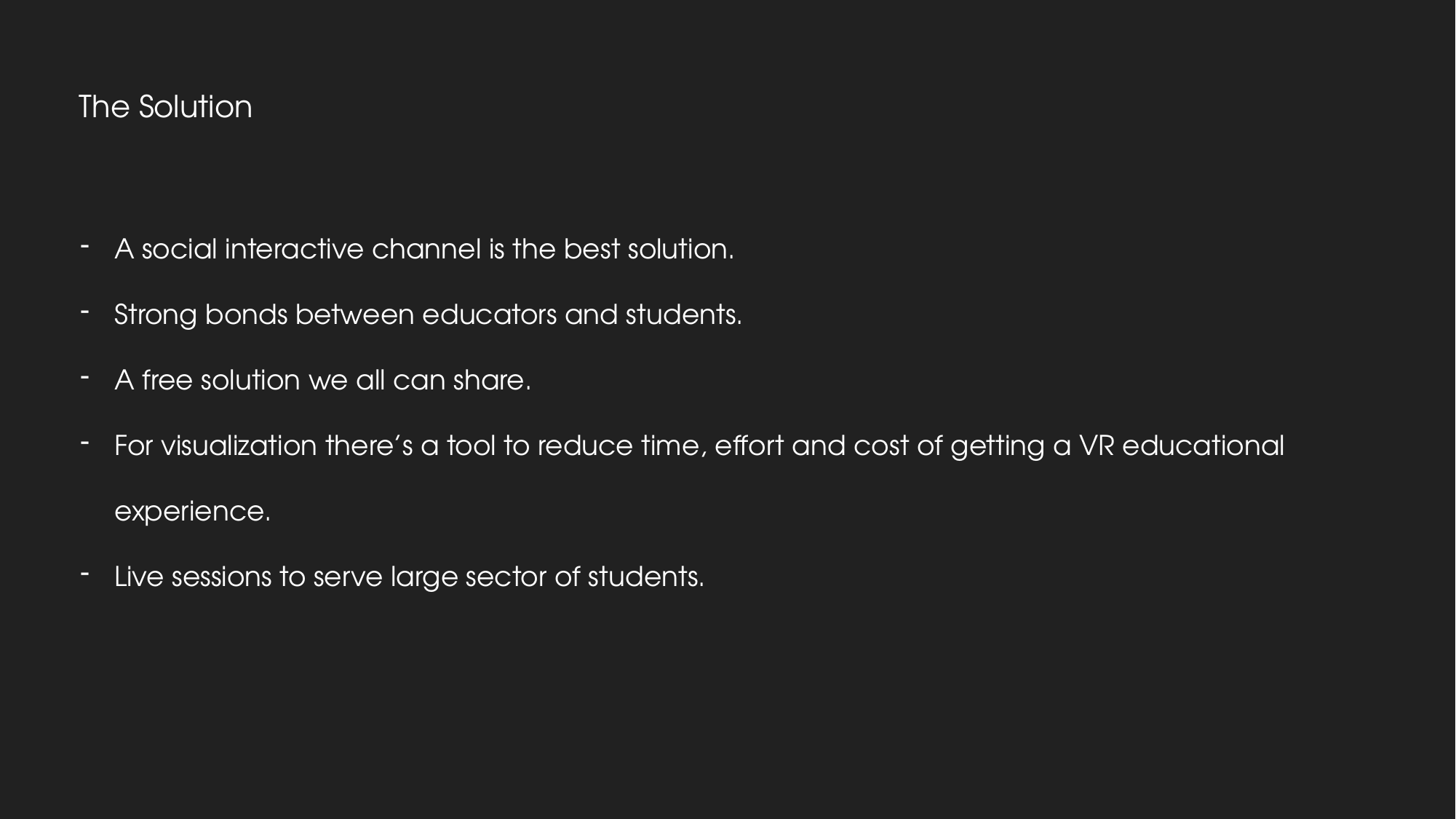

The Solution
A social interactive channel is the best solution.
Strong bonds between educators and students.
A free solution we all can share.
For visualization there’s a tool to reduce time, effort and cost of getting a VR educational experience.
Live sessions to serve large sector of students.